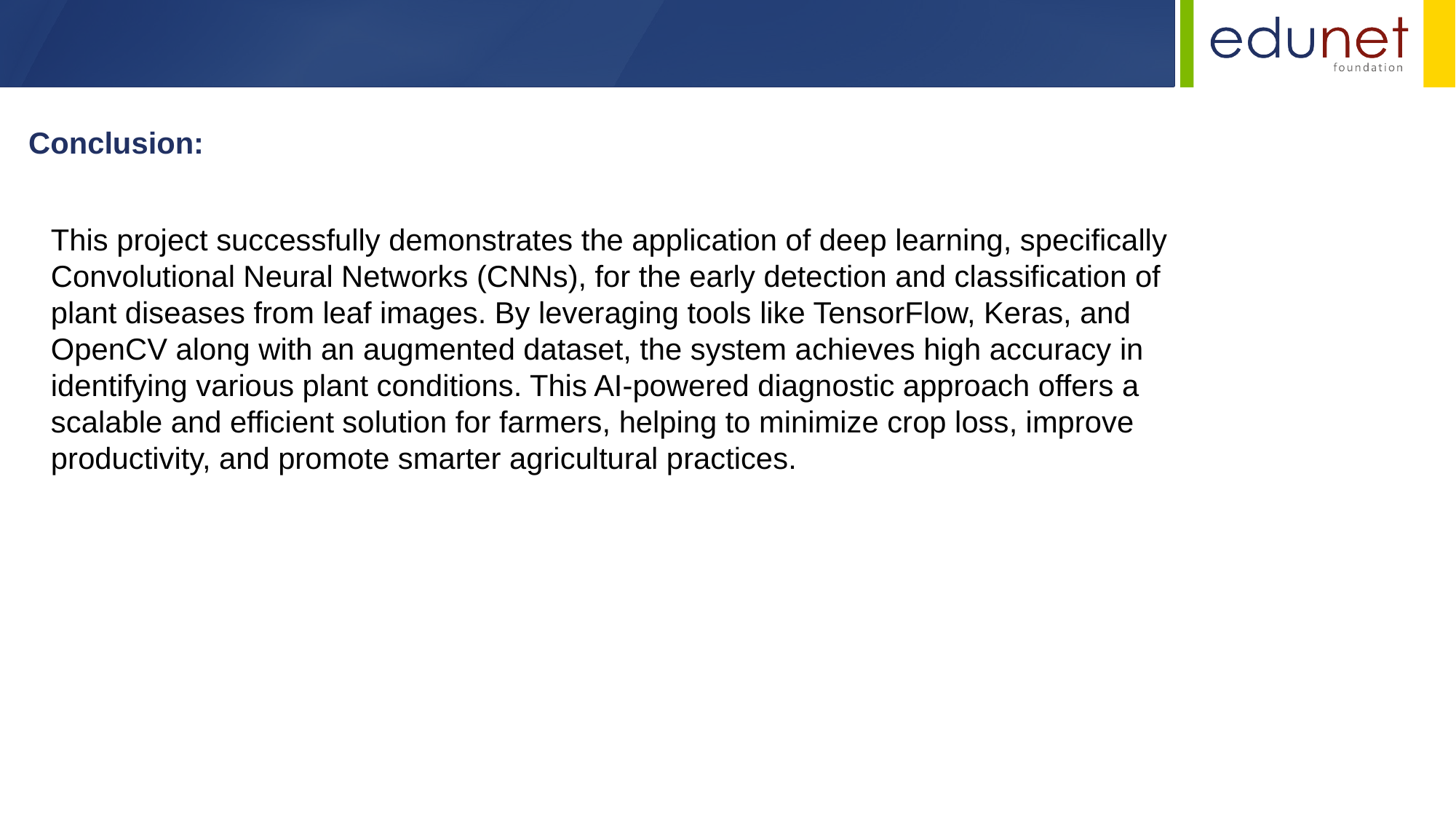

Conclusion:
This project successfully demonstrates the application of deep learning, specifically Convolutional Neural Networks (CNNs), for the early detection and classification of plant diseases from leaf images. By leveraging tools like TensorFlow, Keras, and OpenCV along with an augmented dataset, the system achieves high accuracy in identifying various plant conditions. This AI-powered diagnostic approach offers a scalable and efficient solution for farmers, helping to minimize crop loss, improve productivity, and promote smarter agricultural practices.